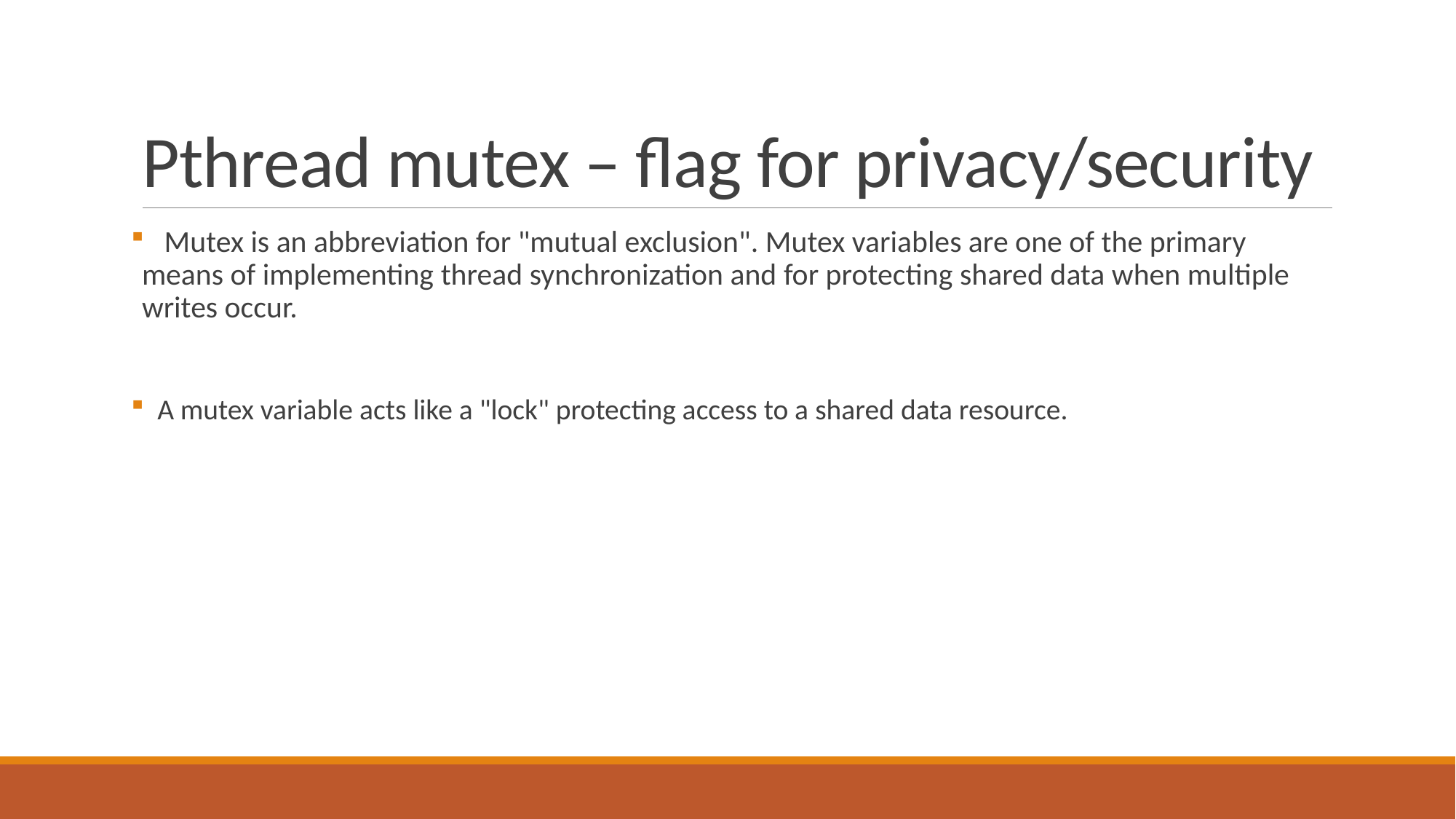

# Pthread mutex – flag for privacy/security
   Mutex is an abbreviation for "mutual exclusion". Mutex variables are one of the primary means of implementing thread synchronization and for protecting shared data when multiple writes occur.

  A mutex variable acts like a "lock" protecting access to a shared data resource.

15